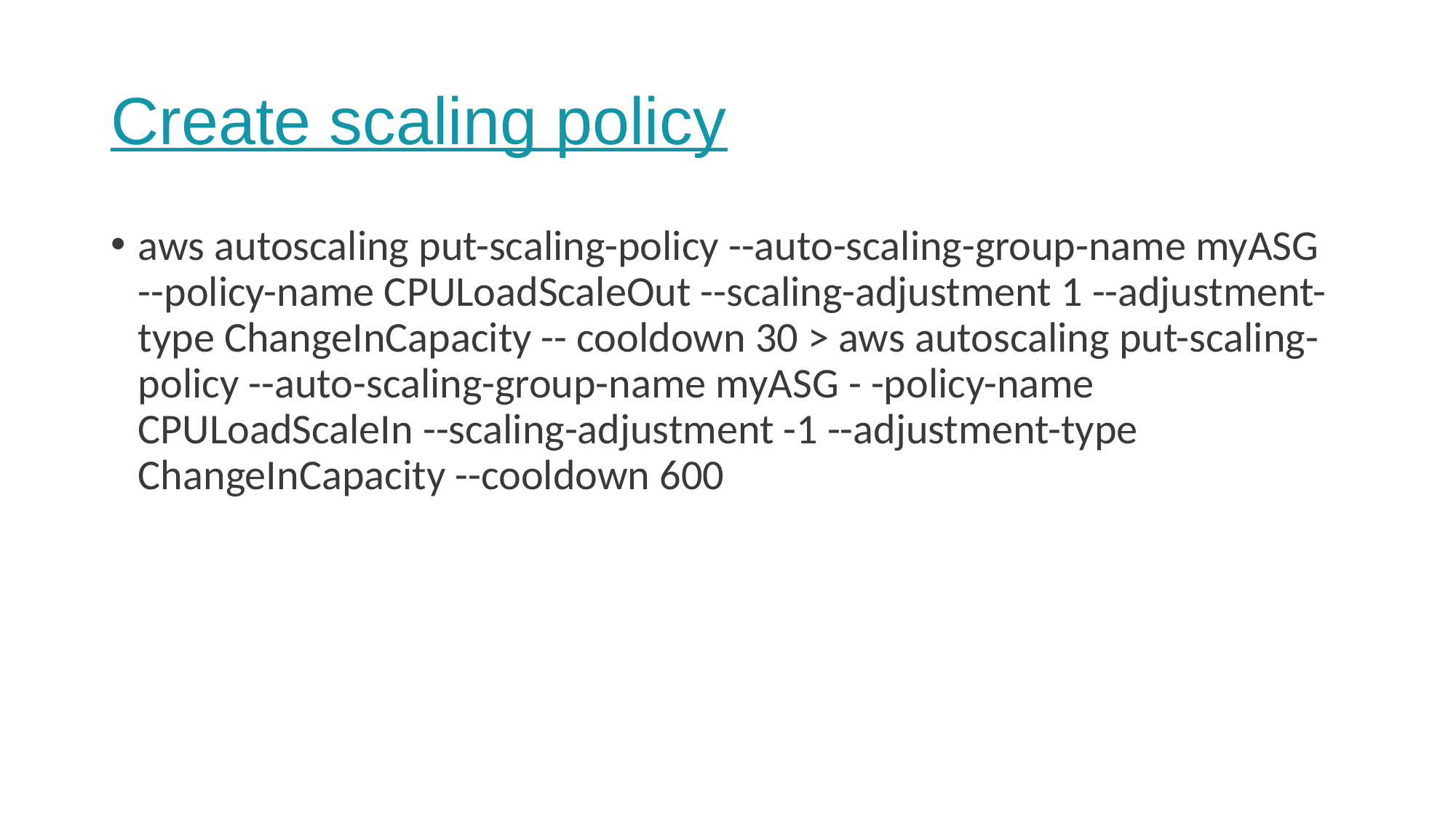

# Create scaling policy
aws autoscaling put-scaling-policy --auto-scaling-group-name myASG --policy-name CPULoadScaleOut --scaling-adjustment 1 --adjustment-type ChangeInCapacity -- cooldown 30 > aws autoscaling put-scaling-policy --auto-scaling-group-name myASG - -policy-name CPULoadScaleIn --scaling-adjustment -1 --adjustment-type ChangeInCapacity --cooldown 600